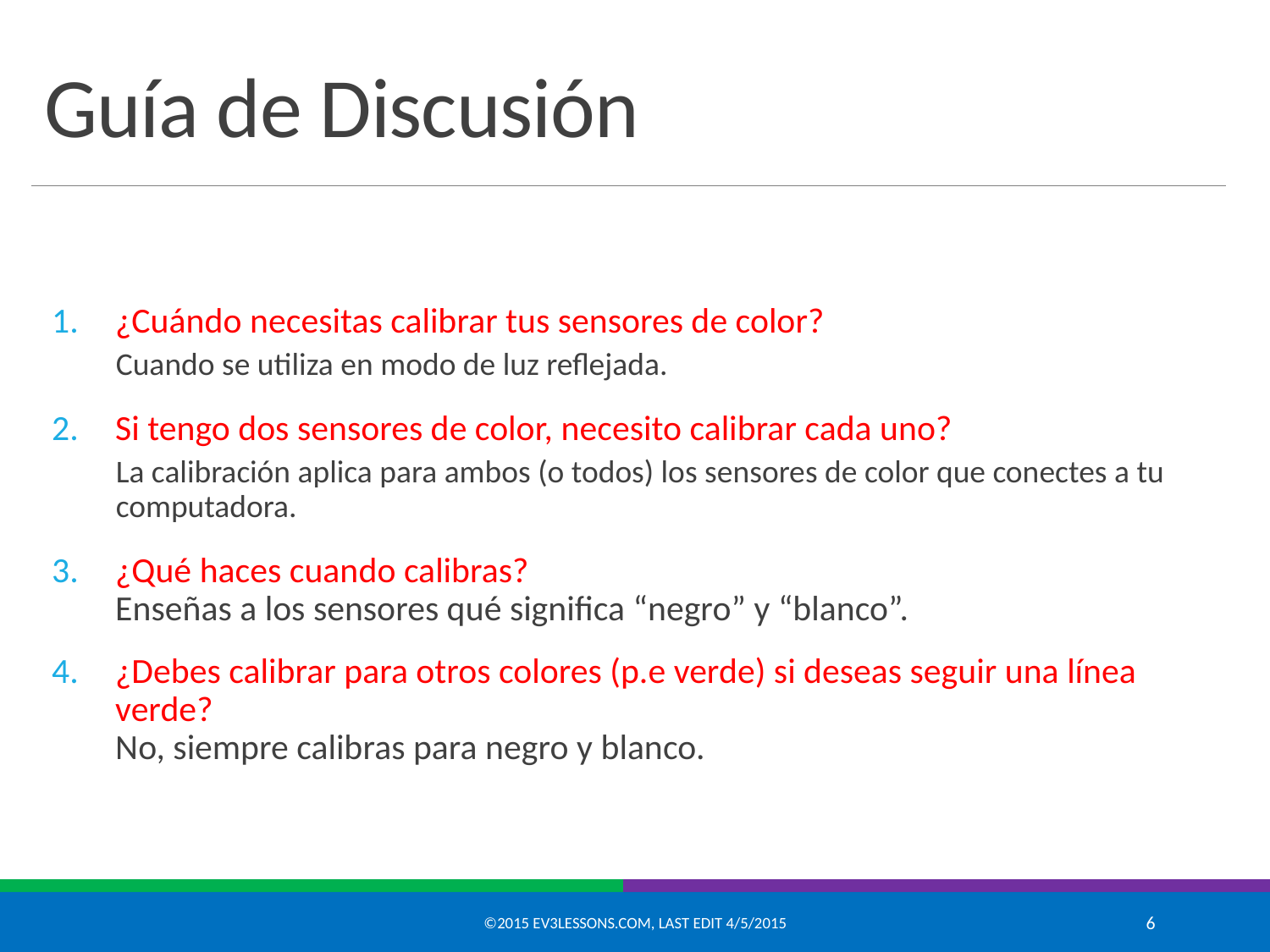

# Guía de Discusión
¿Cuándo necesitas calibrar tus sensores de color?
Cuando se utiliza en modo de luz reflejada.
Si tengo dos sensores de color, necesito calibrar cada uno?
La calibración aplica para ambos (o todos) los sensores de color que conectes a tu computadora.
¿Qué haces cuando calibras?
Enseñas a los sensores qué significa “negro” y “blanco”.
¿Debes calibrar para otros colores (p.e verde) si deseas seguir una línea verde?
No, siempre calibras para negro y blanco.
©2015 EV3Lessons.com, Last edit 4/5/2015
6